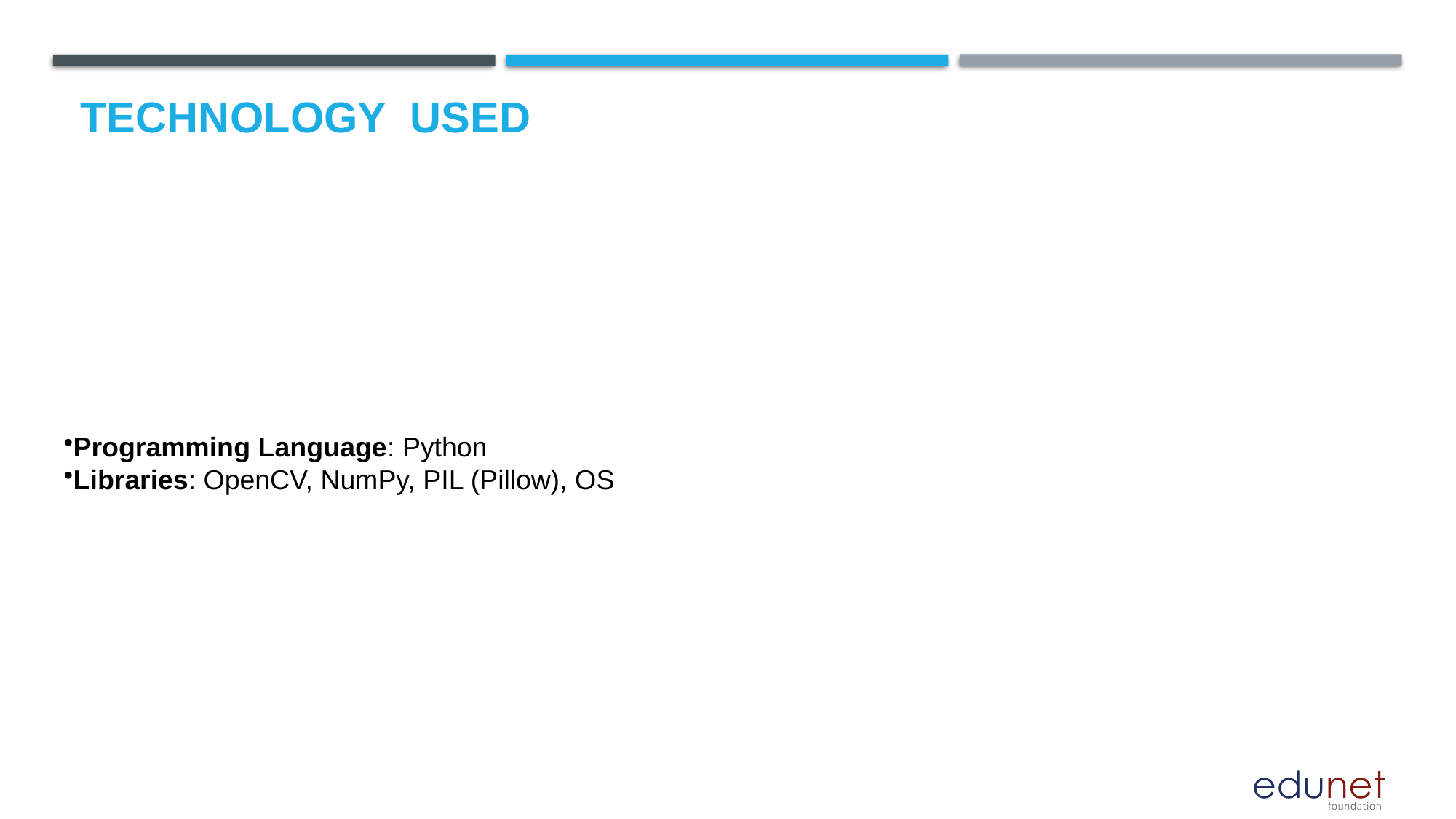

# Technology  used
Programming Language: Python
Libraries: OpenCV, NumPy, PIL (Pillow), OS